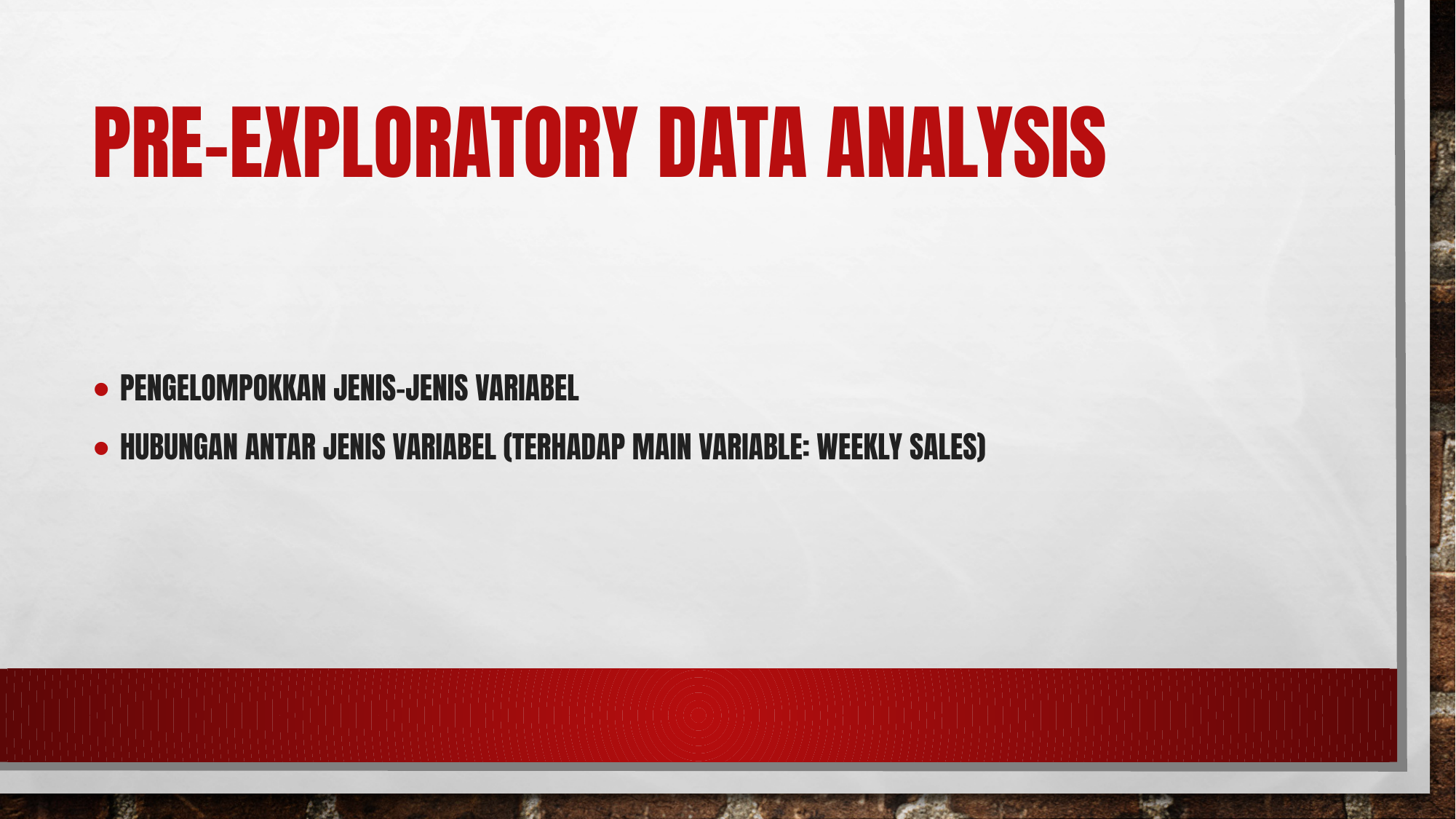

# Pre-Exploratory data analysis
Pengelompokkan Jenis-Jenis Variabel
Hubungan antar Jenis Variabel (terhadap main variable: weekly sales)